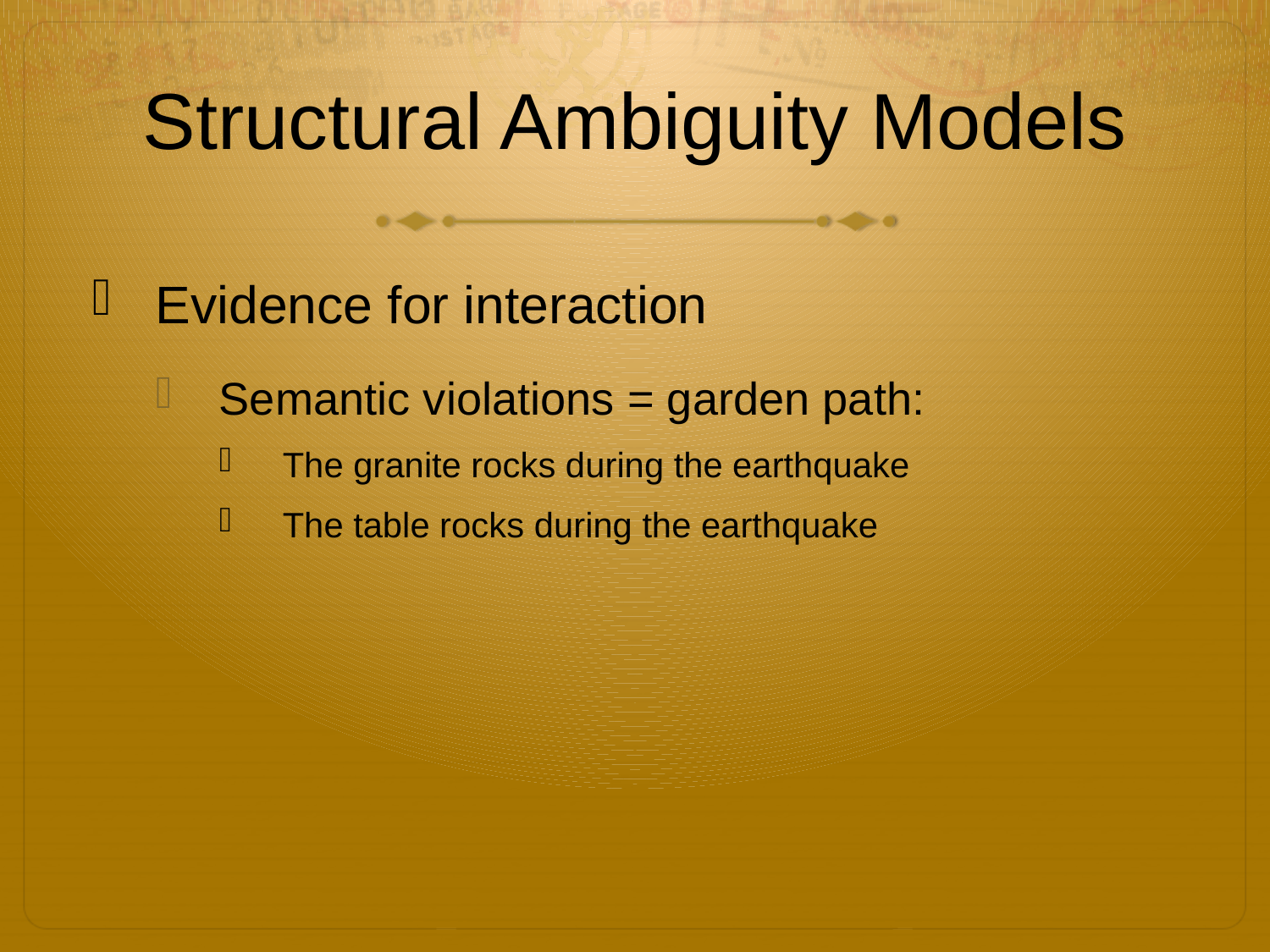

# Structural Ambiguity Models
Evidence for interaction
Semantic violations = garden path:
The granite rocks during the earthquake
The table rocks during the earthquake